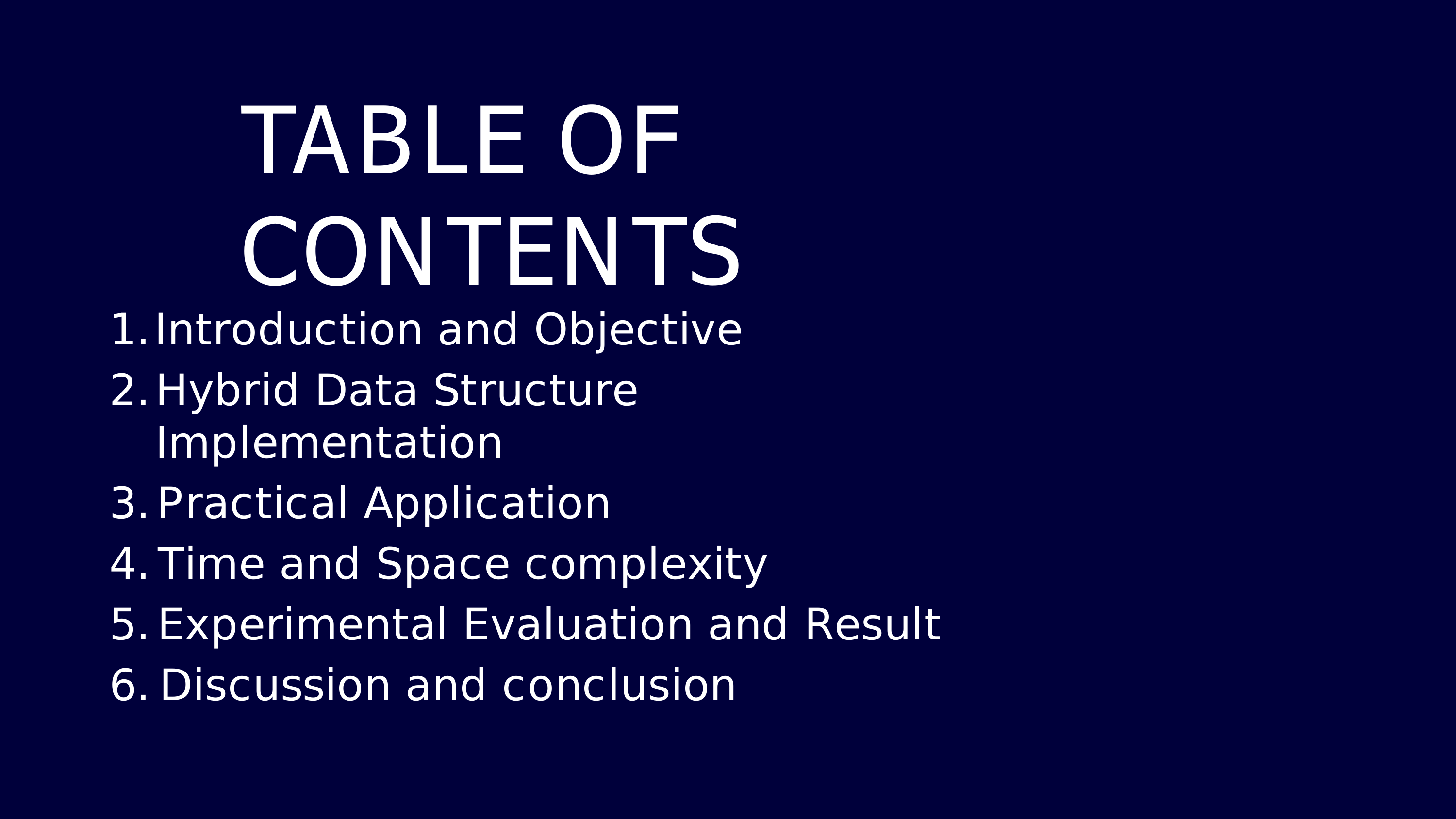

# TABLE OF CONTENTS
Introduction and Objective
Hybrid Data Structure Implementation
Practical Application
Time and Space complexity
Experimental Evaluation and Result
Discussion and conclusion